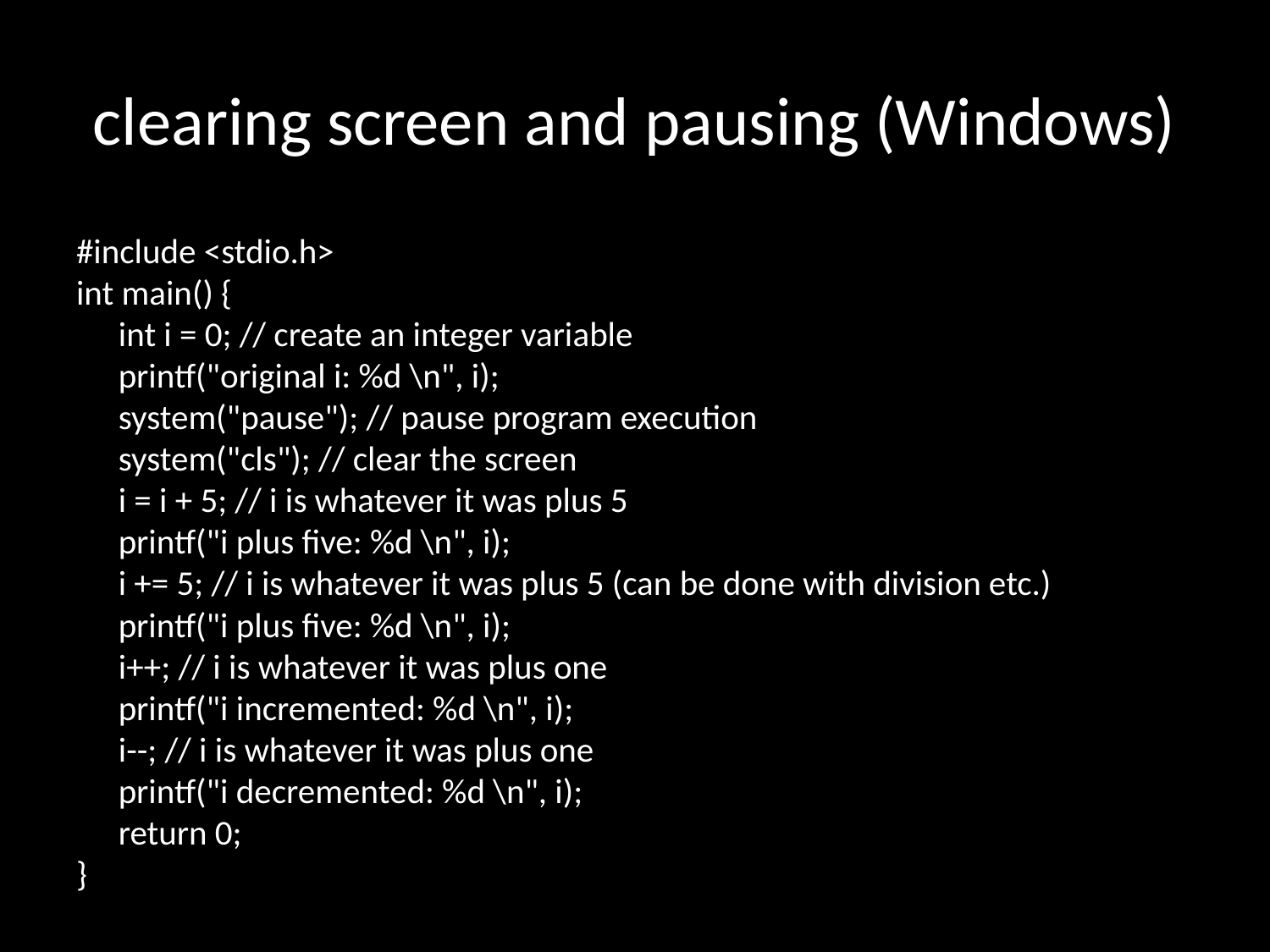

# clearing screen and pausing (Windows)
#include <stdio.h>
int main() {
	int i = 0; // create an integer variable
	printf("original i: %d \n", i);
	system("pause"); // pause program execution
	system("cls"); // clear the screen
	i = i + 5; // i is whatever it was plus 5
	printf("i plus five: %d \n", i);
	i += 5; // i is whatever it was plus 5 (can be done with division etc.)
	printf("i plus five: %d \n", i);
	i++; // i is whatever it was plus one
	printf("i incremented: %d \n", i);
	i--; // i is whatever it was plus one
	printf("i decremented: %d \n", i);
	return 0;
}